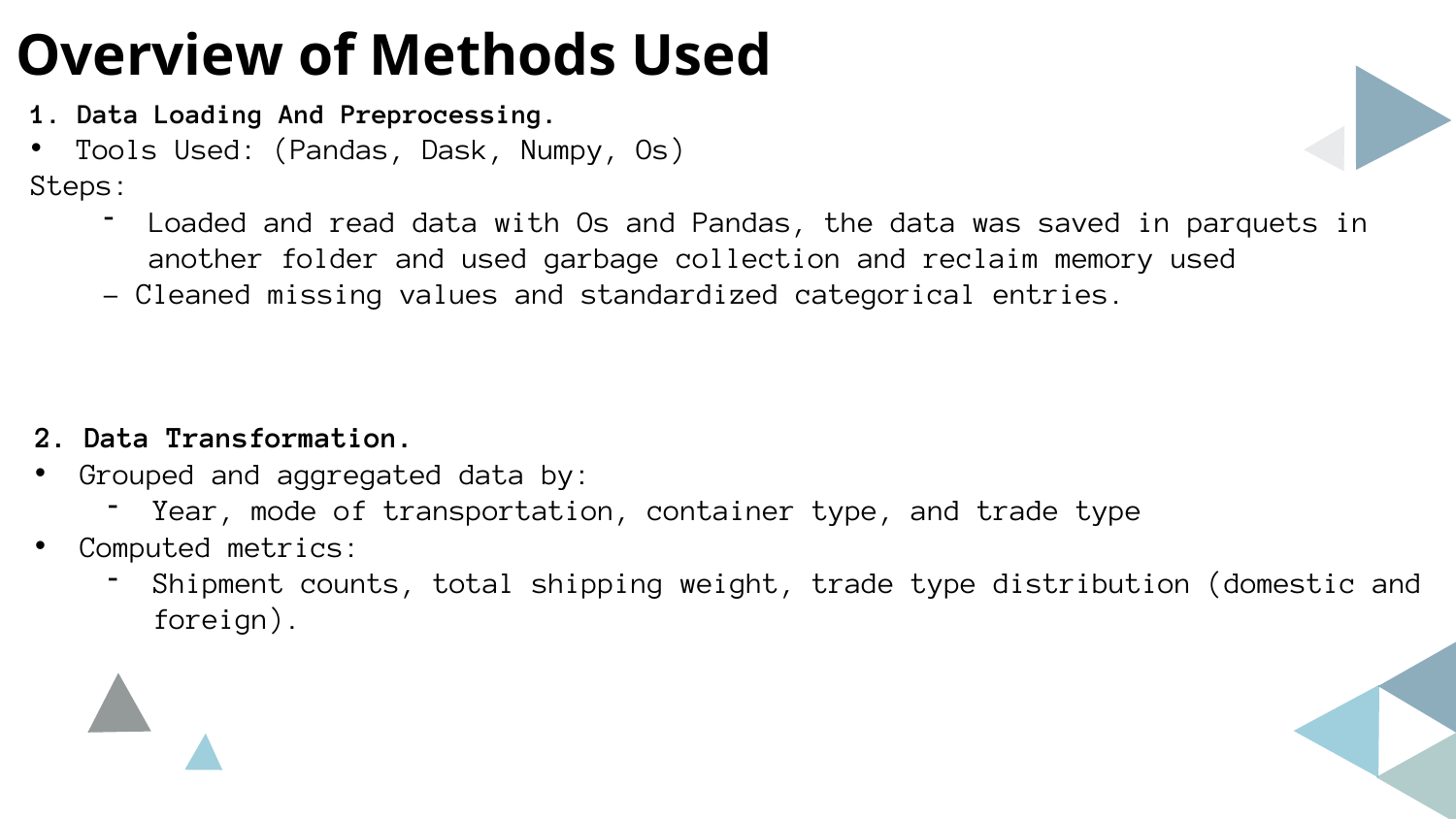

Overview of Methods Used
1. Data Loading And Preprocessing.
Tools Used: (Pandas, Dask, Numpy, Os)
Steps:
Loaded and read data with Os and Pandas, the data was saved in parquets in another folder and used garbage collection and reclaim memory used
- Cleaned missing values and standardized categorical entries.
2. Data Transformation.
Grouped and aggregated data by:
Year, mode of transportation, container type, and trade type
Computed metrics:
Shipment counts, total shipping weight, trade type distribution (domestic and foreign).